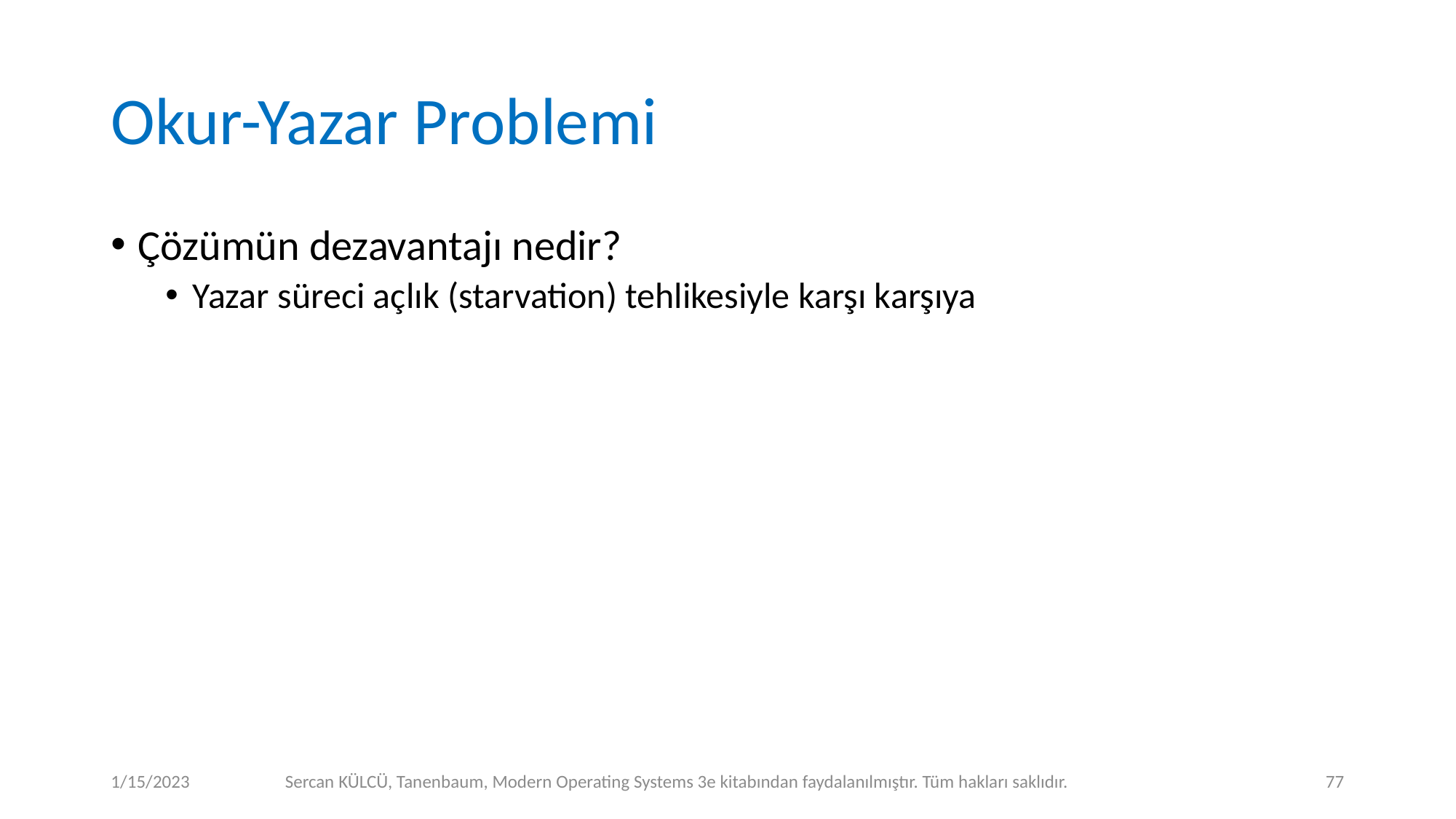

# Okur-Yazar Problemi
Çözümün dezavantajı nedir?
Yazar süreci açlık (starvation) tehlikesiyle karşı karşıya
1/15/2023
Sercan KÜLCÜ, Tanenbaum, Modern Operating Systems 3e kitabından faydalanılmıştır. Tüm hakları saklıdır.
77